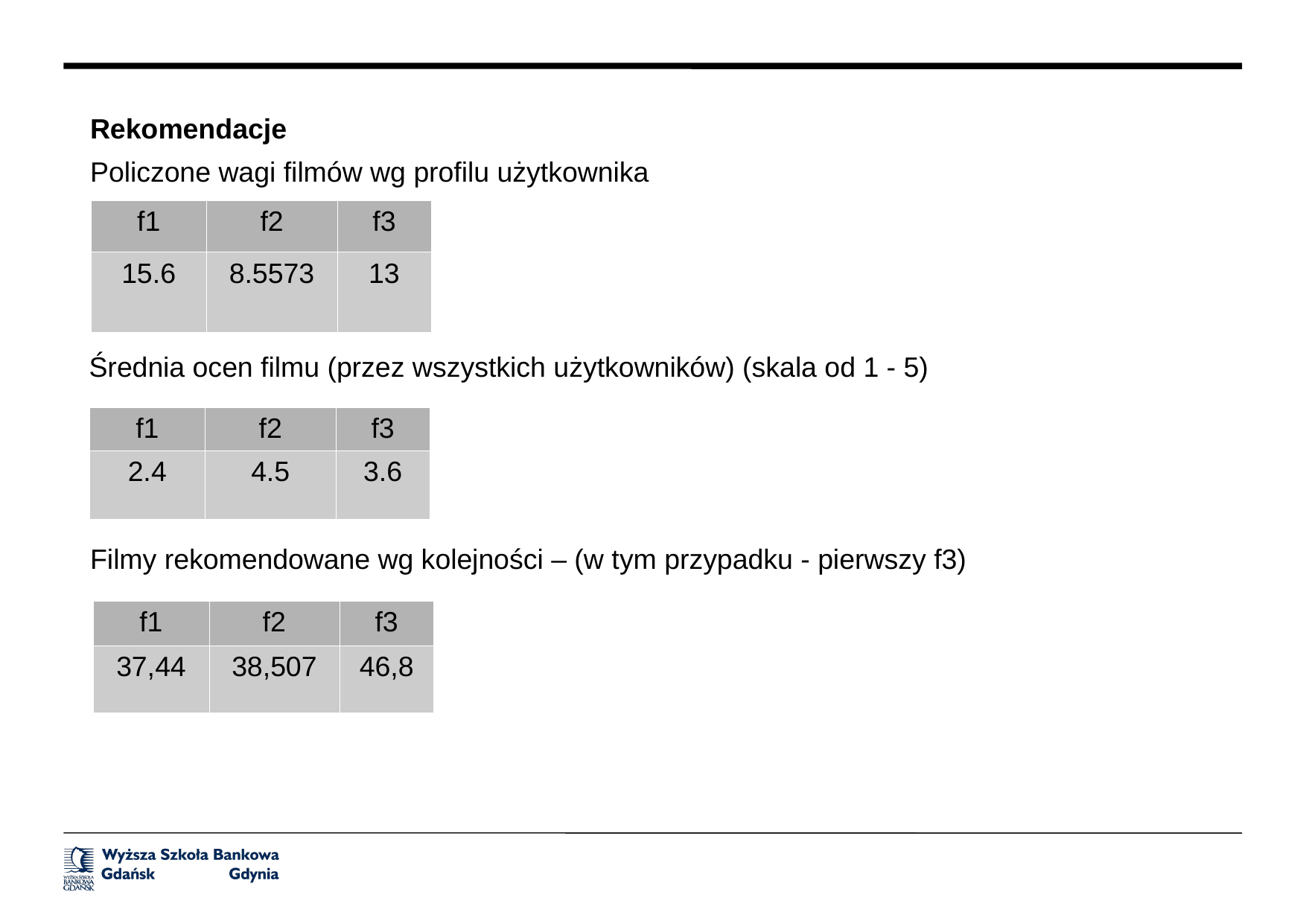

Rekomendacje
Policzone wagi filmów wg profilu użytkownika

| f1 | f2 | f3 |
| --- | --- | --- |
| 15.6 | 8.5573 | 13 |
Średnia ocen filmu (przez wszystkich użytkowników) (skala od 1 - 5)

| f1 | f2 | f3 |
| --- | --- | --- |
| 2.4 | 4.5 | 3.6 |
Filmy rekomendowane wg kolejności – (w tym przypadku - pierwszy f3)
| f1 | f2 | f3 |
| --- | --- | --- |
| 37,44 | 38,507 | 46,8 |